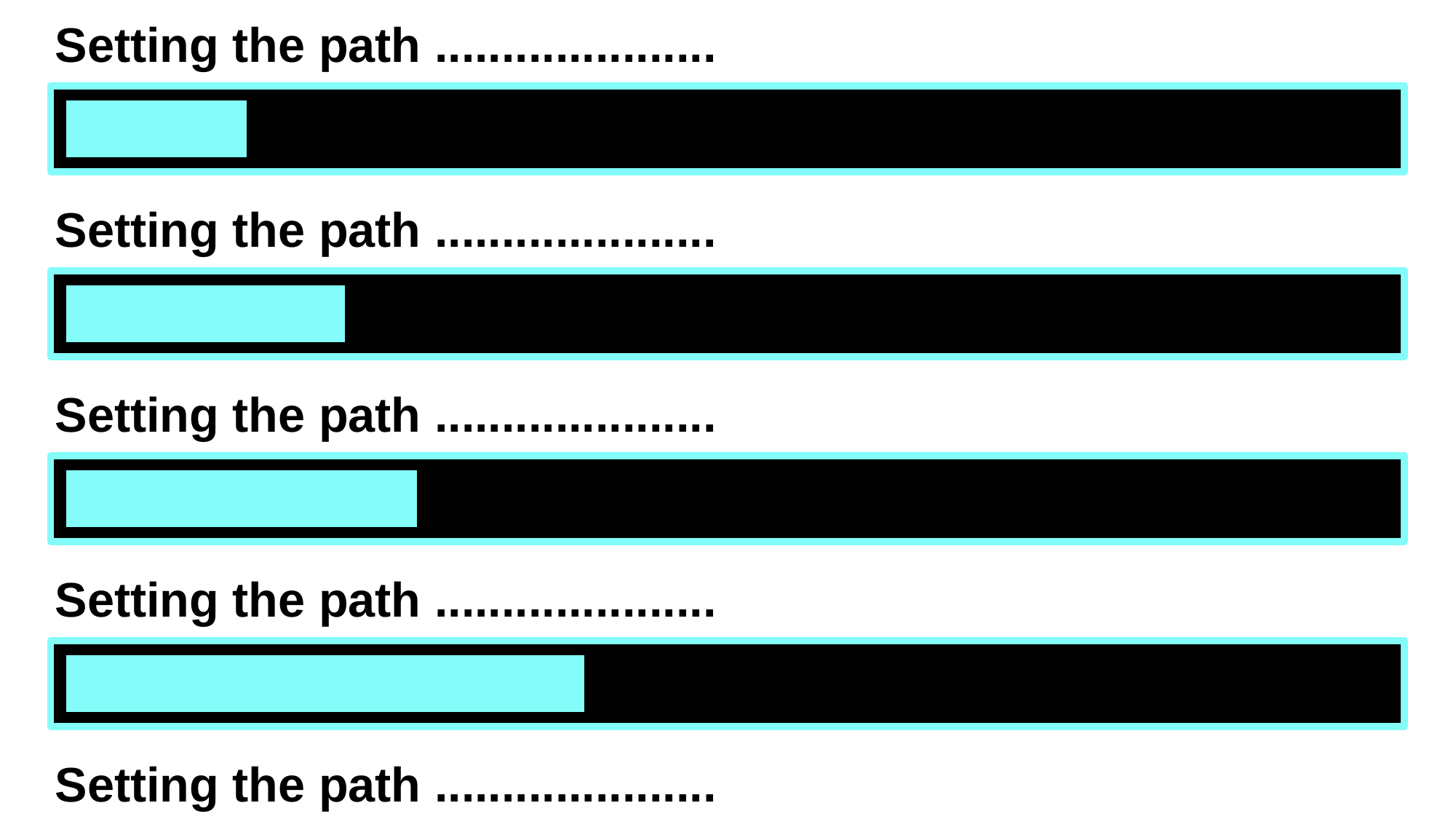

Setting the path .....................

Setting the path .....................

Setting the path .....................

Setting the path .....................

Setting the path .....................

Setting the path .....................